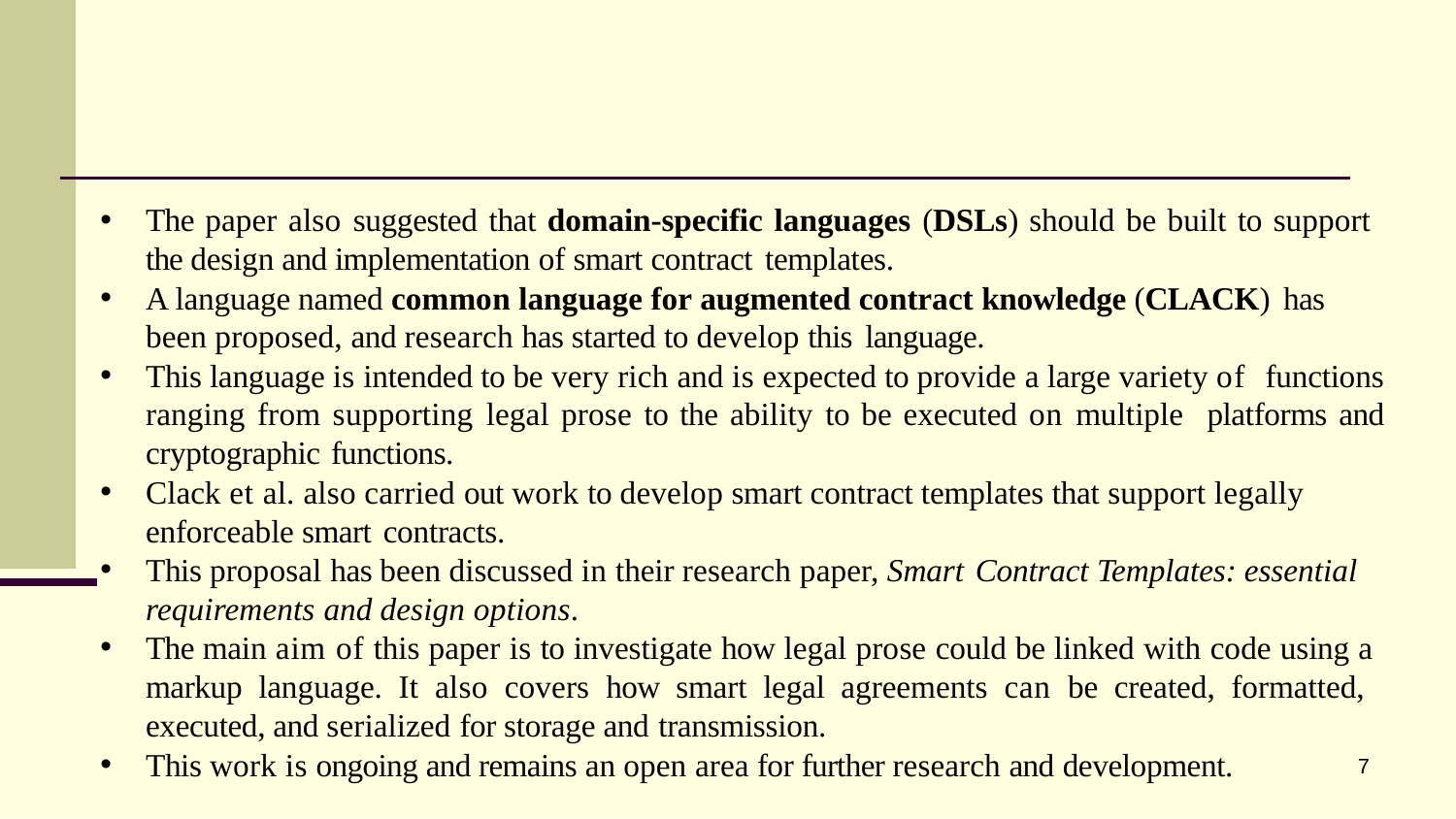

The paper also suggested that domain-specific languages (DSLs) should be built to support  the design and implementation of smart contract templates.
A language named common language for augmented contract knowledge (CLACK) has
been proposed, and research has started to develop this language.
This language is intended to be very rich and is expected to provide a large variety of  functions ranging from supporting legal prose to the ability to be executed on multiple  platforms and cryptographic functions.
Clack et al. also carried out work to develop smart contract templates that support legally
enforceable smart contracts.
This proposal has been discussed in their research paper, Smart Contract Templates: essential
requirements and design options.
The main aim of this paper is to investigate how legal prose could be linked with code using a  markup language. It also covers how smart legal agreements can be created, formatted,  executed, and serialized for storage and transmission.
This work is ongoing and remains an open area for further research and development.
7